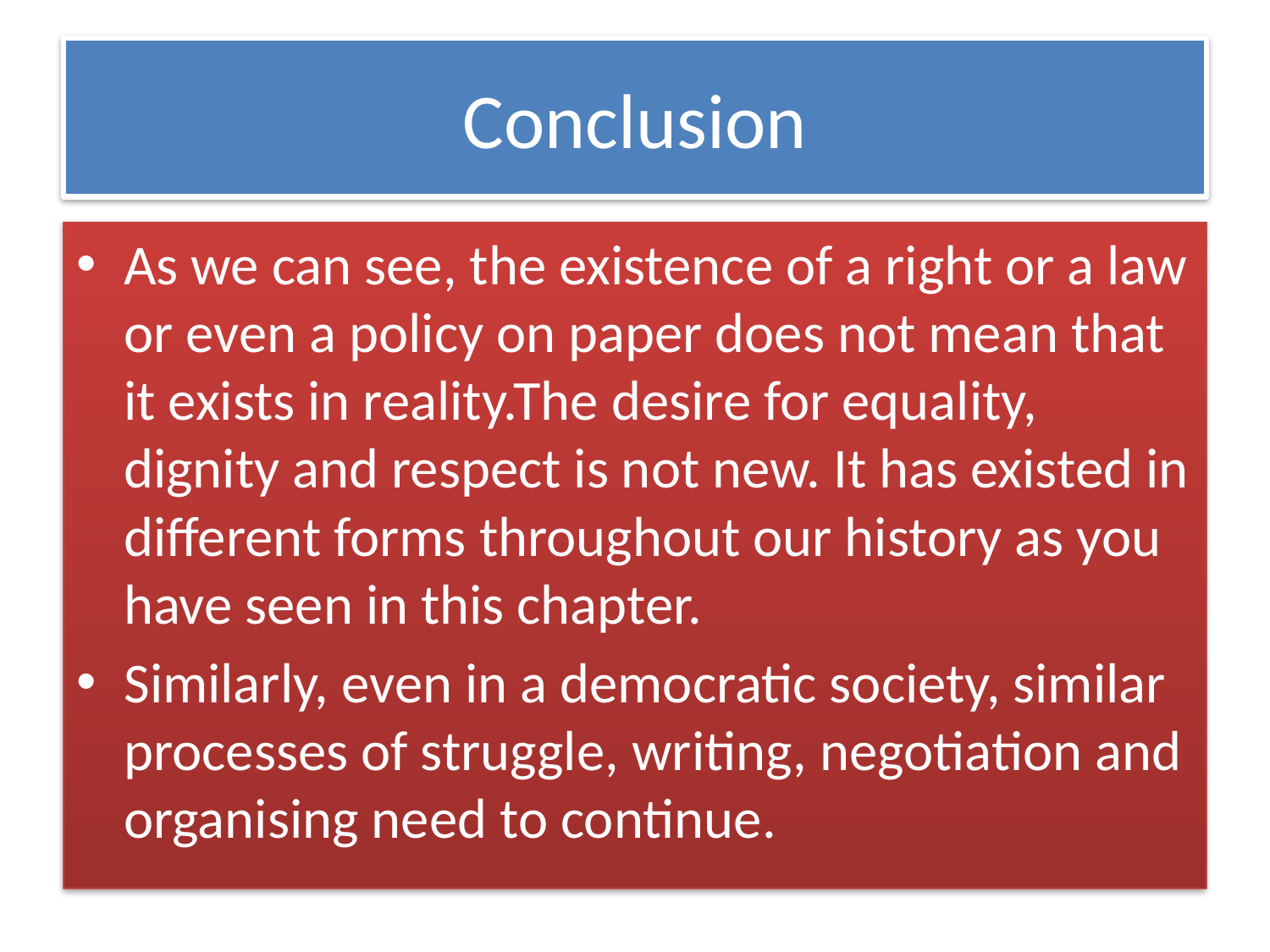

# Conclusion
As we can see, the existence of a right or a law or even a policy on paper does not mean that it exists in reality.The desire for equality, dignity and respect is not new. It has existed in different forms throughout our history as you have seen in this chapter.
Similarly, even in a democratic society, similar processes of struggle, writing, negotiation and organising need to continue.